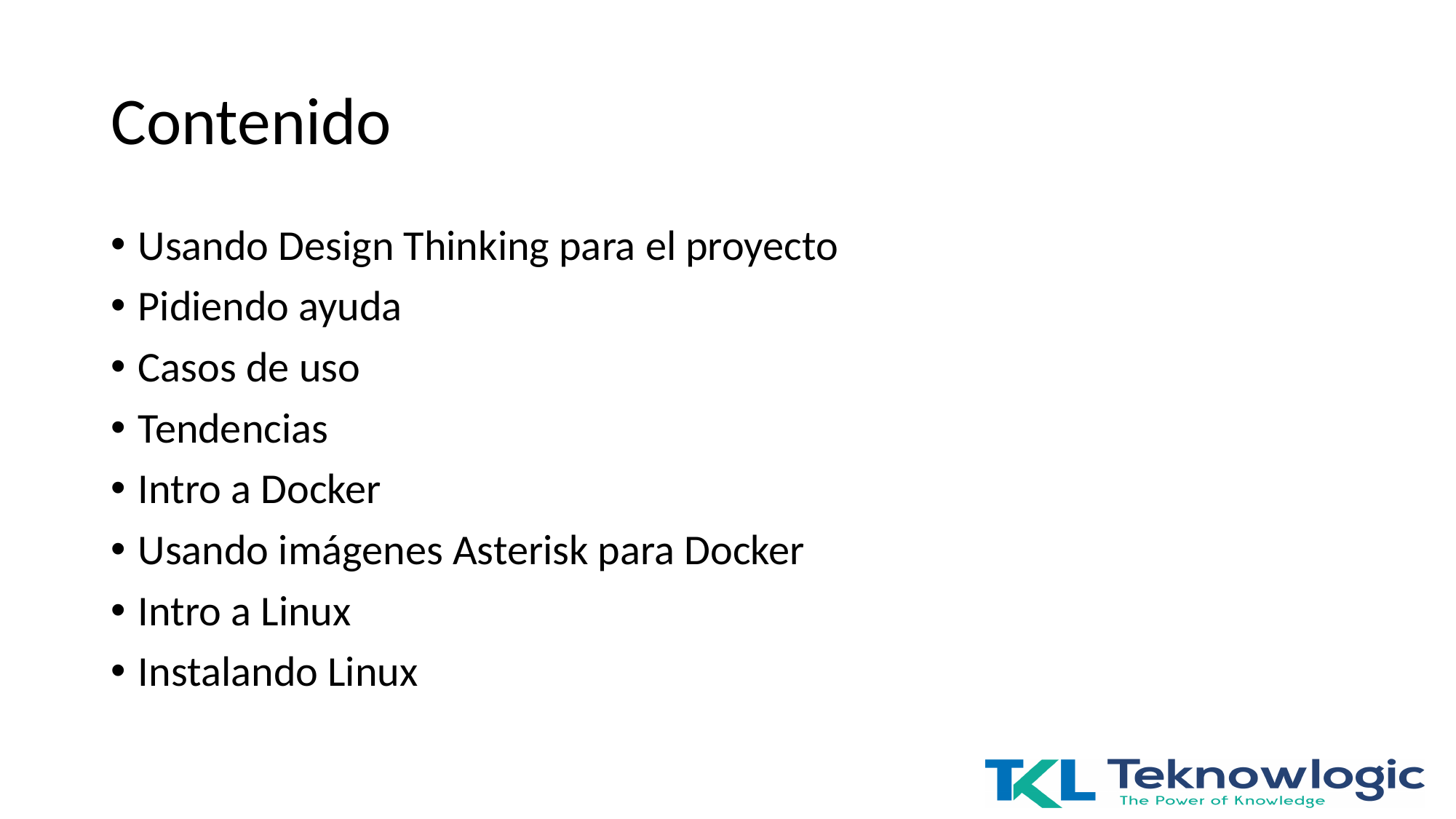

# Contenido
Usando Design Thinking para el proyecto
Pidiendo ayuda
Casos de uso
Tendencias
Intro a Docker
Usando imágenes Asterisk para Docker
Intro a Linux
Instalando Linux